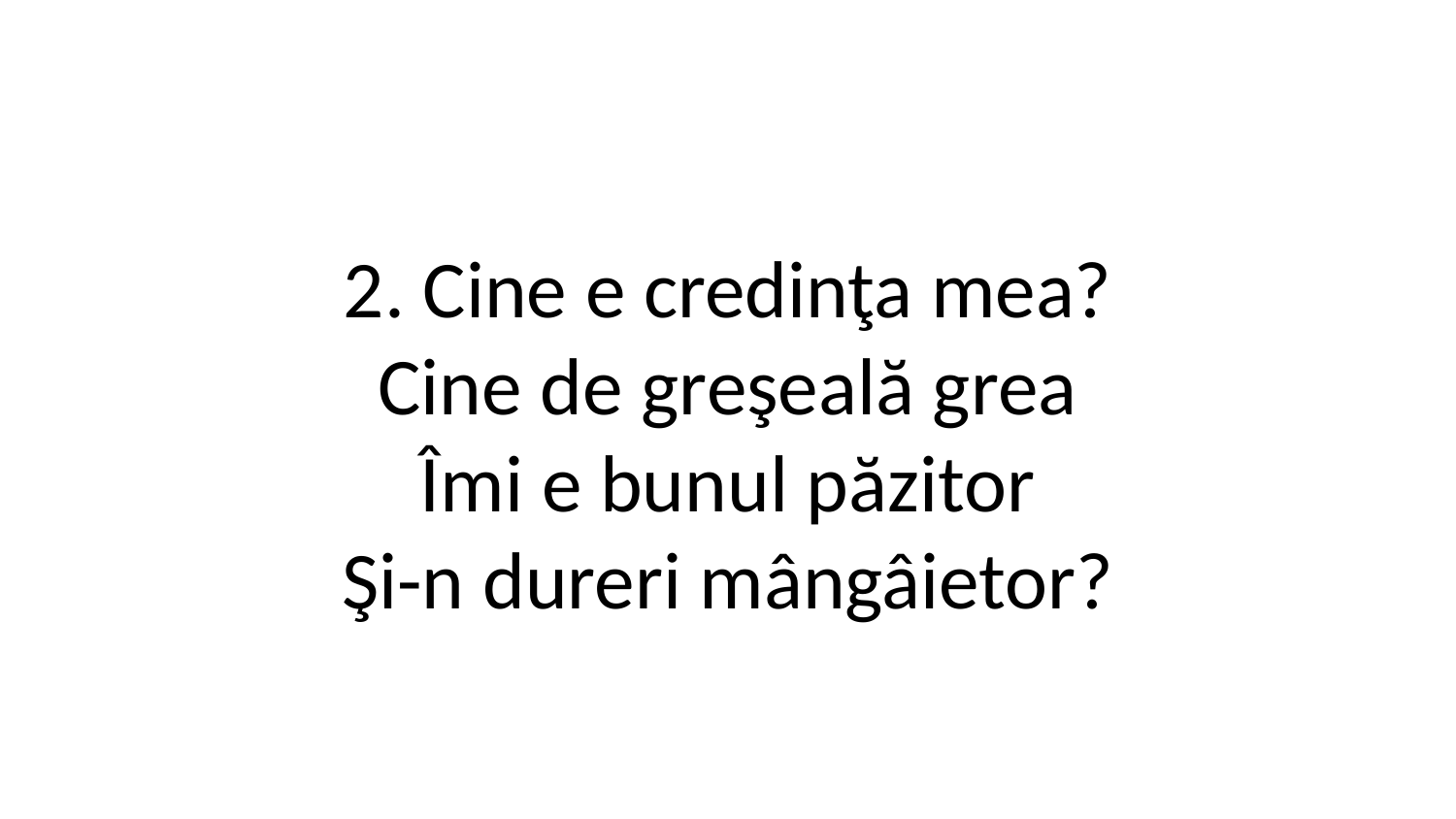

2. Cine e credinţa mea?
Cine de greşeală grea
Îmi e bunul păzitor
Şi-n dureri mângâietor?